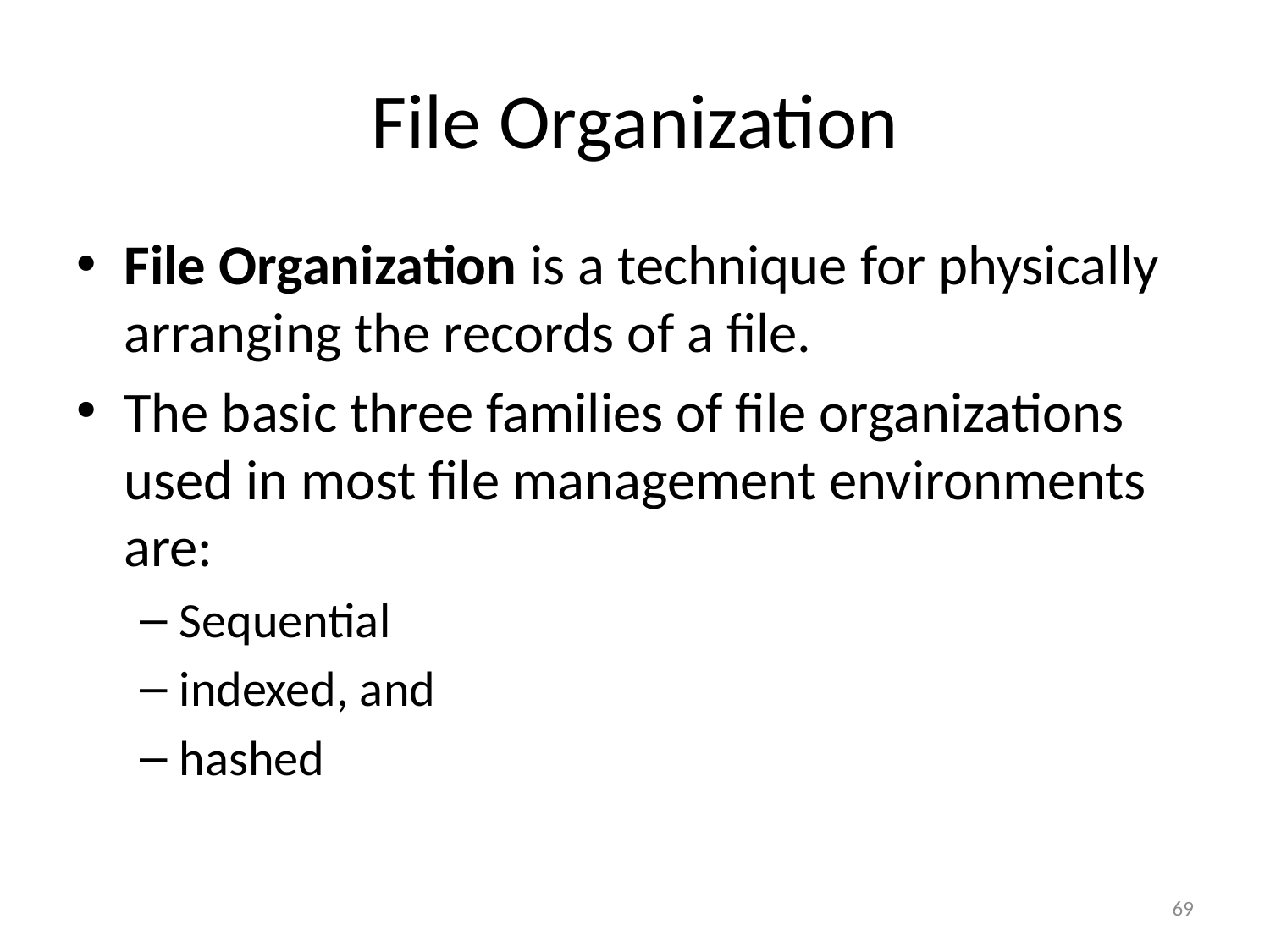

# File Organization
File Organization is a technique for physically arranging the records of a file.
The basic three families of file organizations used in most file management environments are:
Sequential
indexed, and
hashed
69